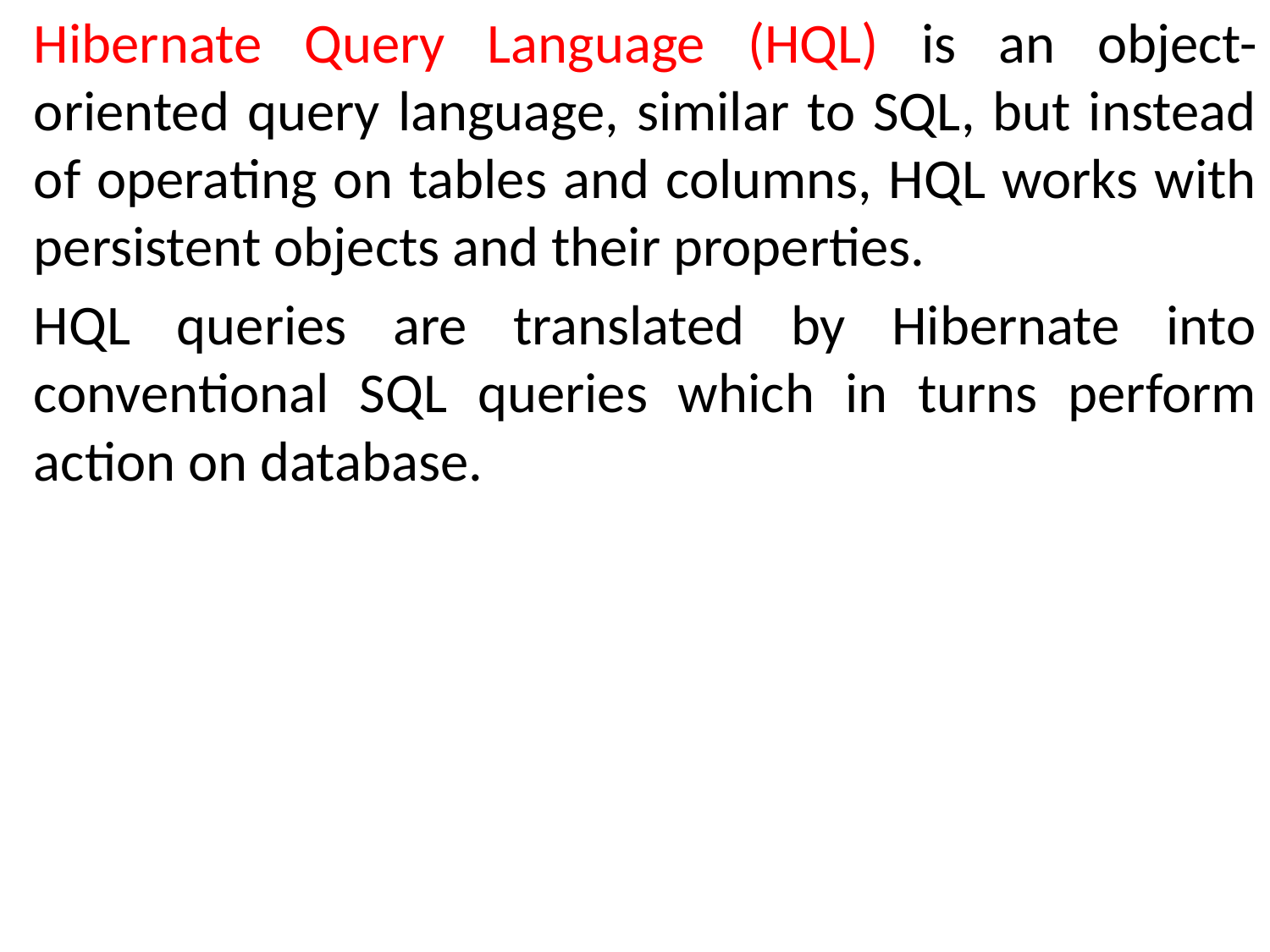

Hibernate Query Language (HQL) is an object-oriented query language, similar to SQL, but instead of operating on tables and columns, HQL works with persistent objects and their properties.
HQL queries are translated by Hibernate into conventional SQL queries which in turns perform action on database.